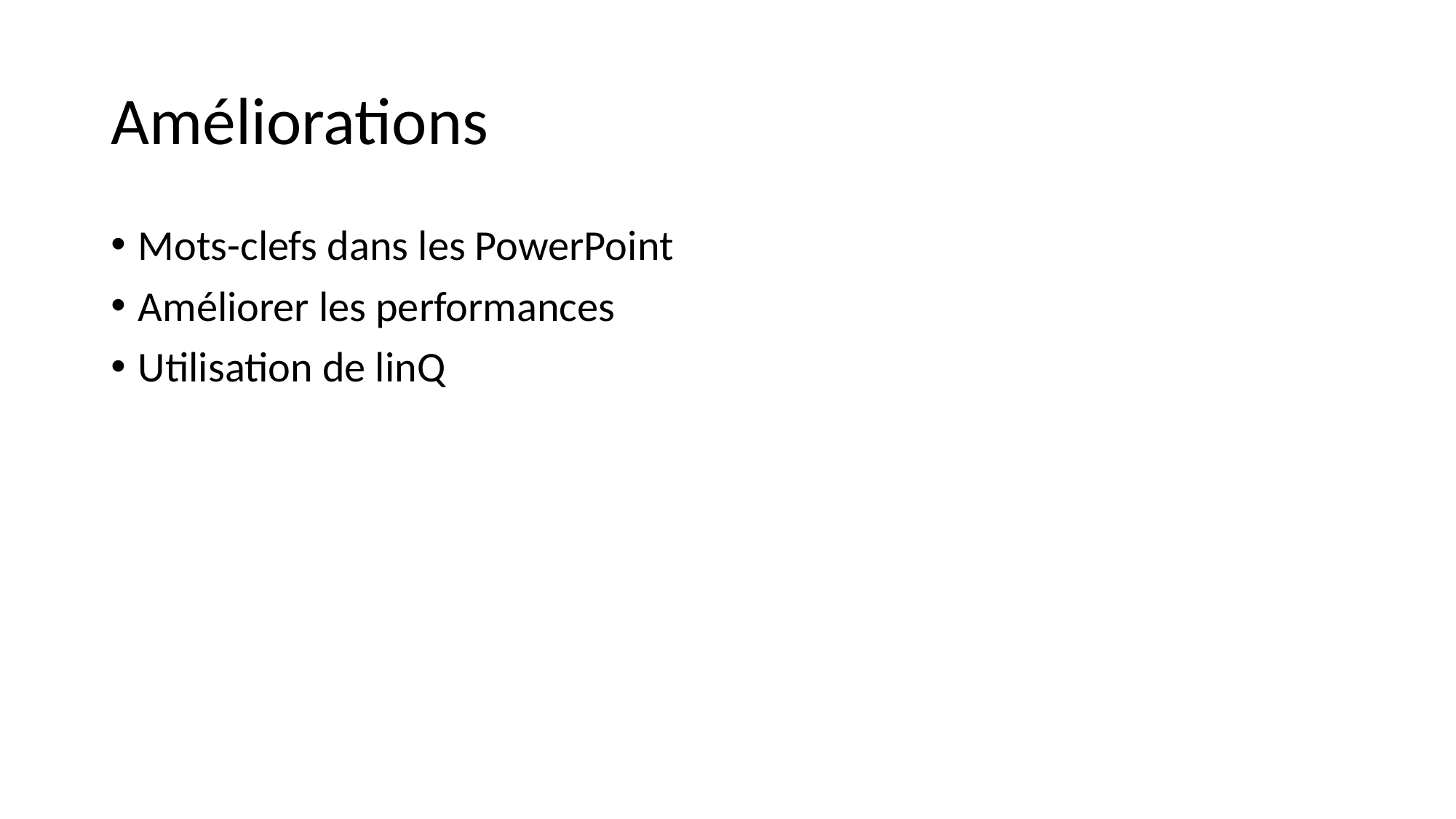

# Améliorations
Mots-clefs dans les PowerPoint
Améliorer les performances
Utilisation de linQ